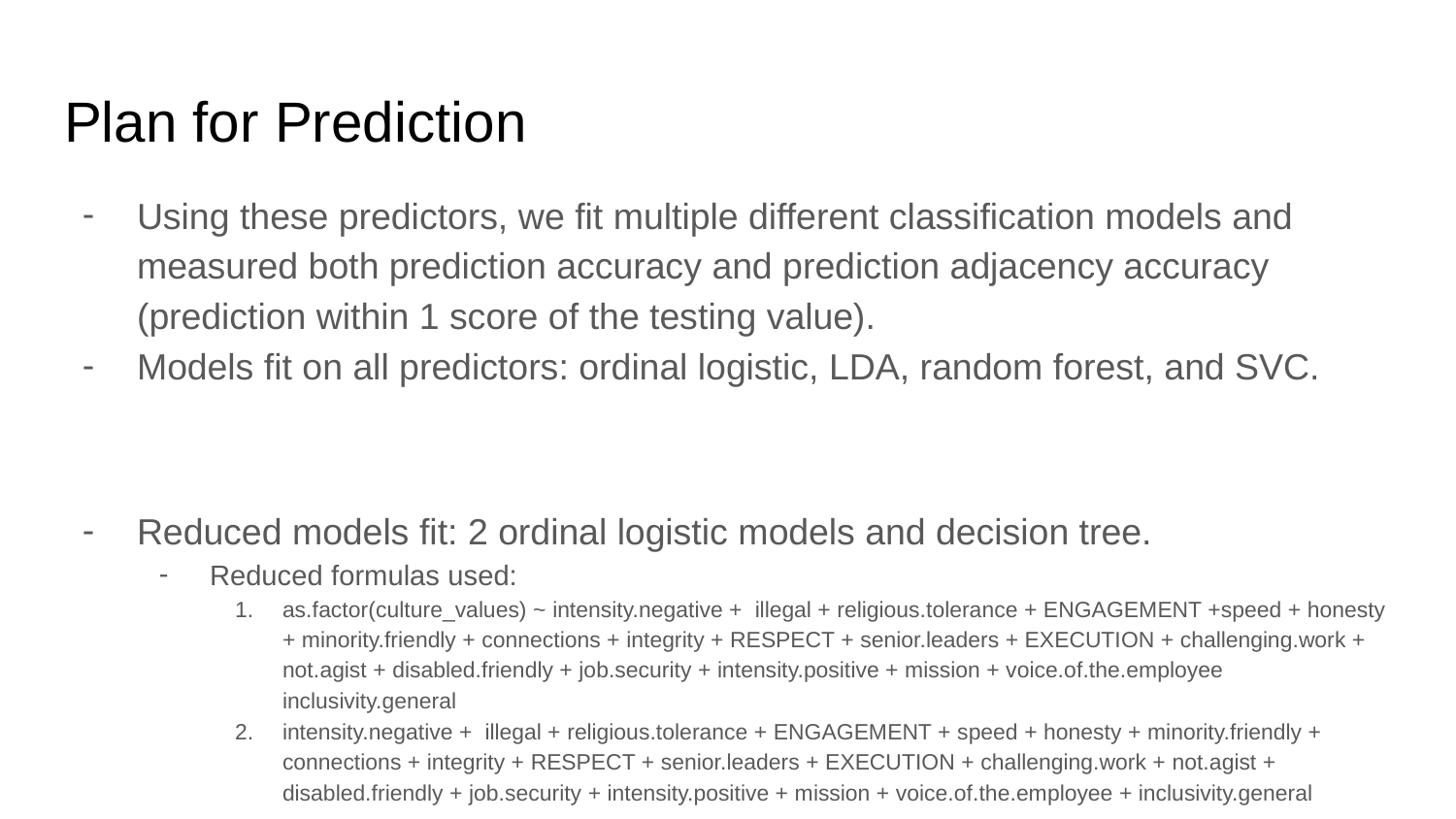

# Plan for Prediction
Using these predictors, we fit multiple different classification models and measured both prediction accuracy and prediction adjacency accuracy (prediction within 1 score of the testing value).
Models fit on all predictors: ordinal logistic, LDA, random forest, and SVC.

Reduced models fit: 2 ordinal logistic models and decision tree.
Reduced formulas used:
as.factor(culture_values) ~ intensity.negative +  illegal + religious.tolerance + ENGAGEMENT +speed + honesty + minority.friendly + connections + integrity + RESPECT + senior.leaders + EXECUTION + challenging.work + not.agist + disabled.friendly + job.security + intensity.positive + mission + voice.of.the.employee inclusivity.general
intensity.negative +  illegal + religious.tolerance + ENGAGEMENT + speed + honesty + minority.friendly + connections + integrity + RESPECT + senior.leaders + EXECUTION + challenging.work + not.agist + disabled.friendly + job.security + intensity.positive + mission + voice.of.the.employee + inclusivity.general